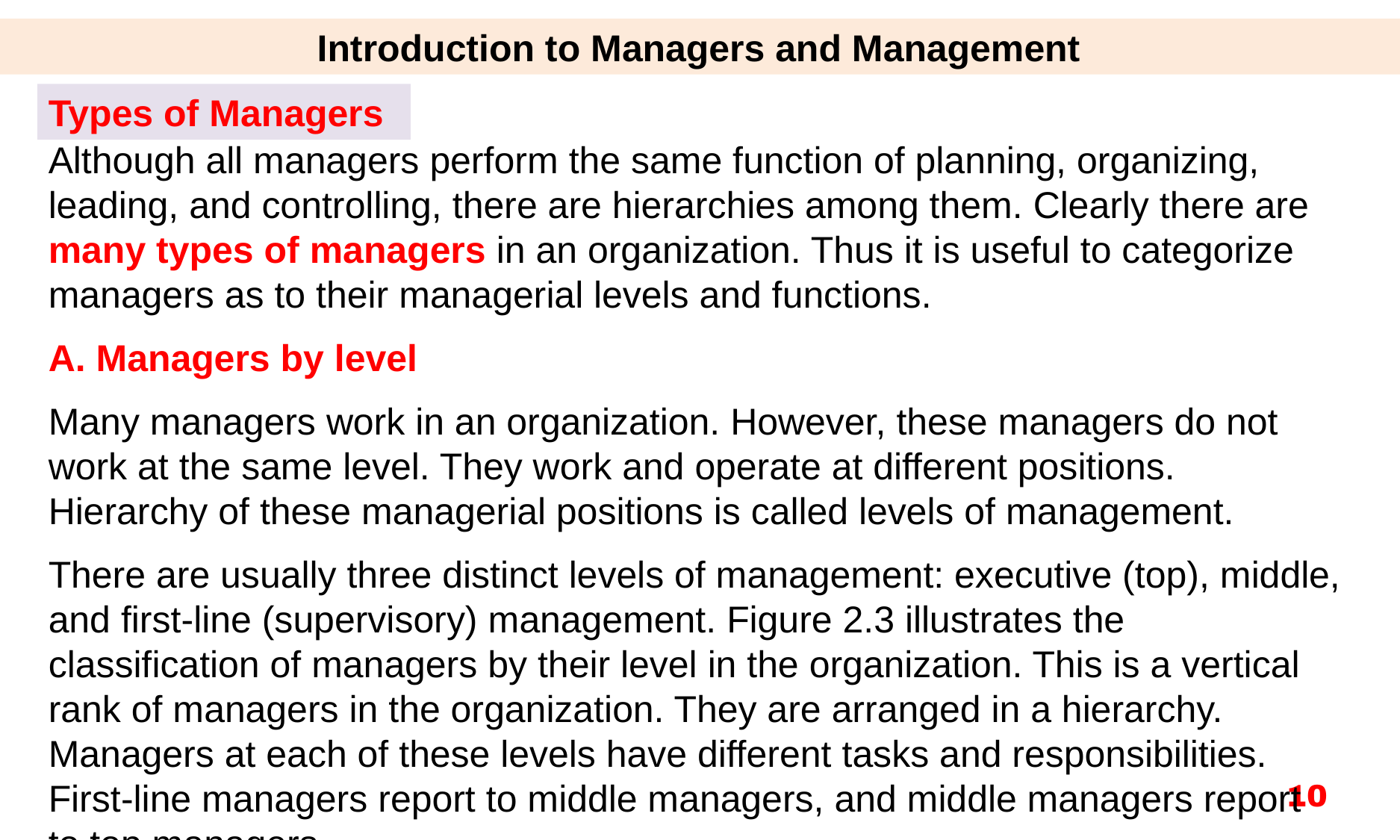

Introduction to Managers and Management
Types of Managers
Although all managers perform the same function of planning, organizing, leading, and controlling, there are hierarchies among them. Clearly there are many types of managers in an organization. Thus it is useful to categorize managers as to their managerial levels and functions.
A. Managers by level
Many managers work in an organization. However, these managers do not work at the same level. They work and operate at different positions. Hierarchy of these managerial positions is called levels of management.
There are usually three distinct levels of management: executive (top), middle, and first-line (supervisory) management. Figure 2.3 illustrates the classification of managers by their level in the organization. This is a vertical rank of managers in the organization. They are arranged in a hierarchy. Managers at each of these levels have different tasks and responsibilities. First-line managers report to middle managers, and middle managers report to top managers.
10